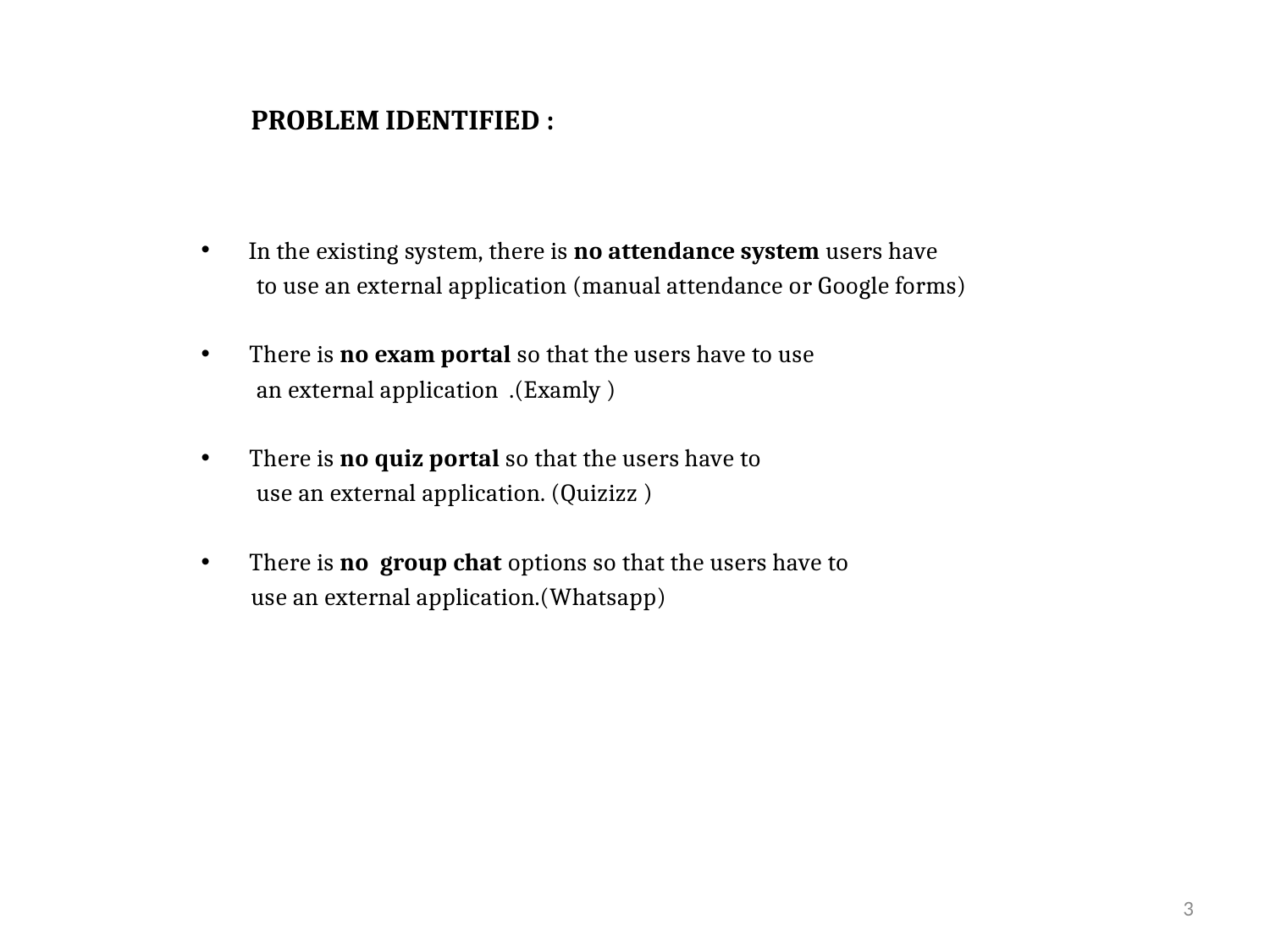

# PROBLEM IDENTIFIED :
In the existing system, there is no attendance system users have
          to use an external application (manual attendance or Google forms)

There is no exam portal so that the users have to use
          an external application  .(Examly )

There is no quiz portal so that the users have to
          use an external application. (Quizizz )

There is no  group chat options so that the users have to
         use an external application.(Whatsapp)

3